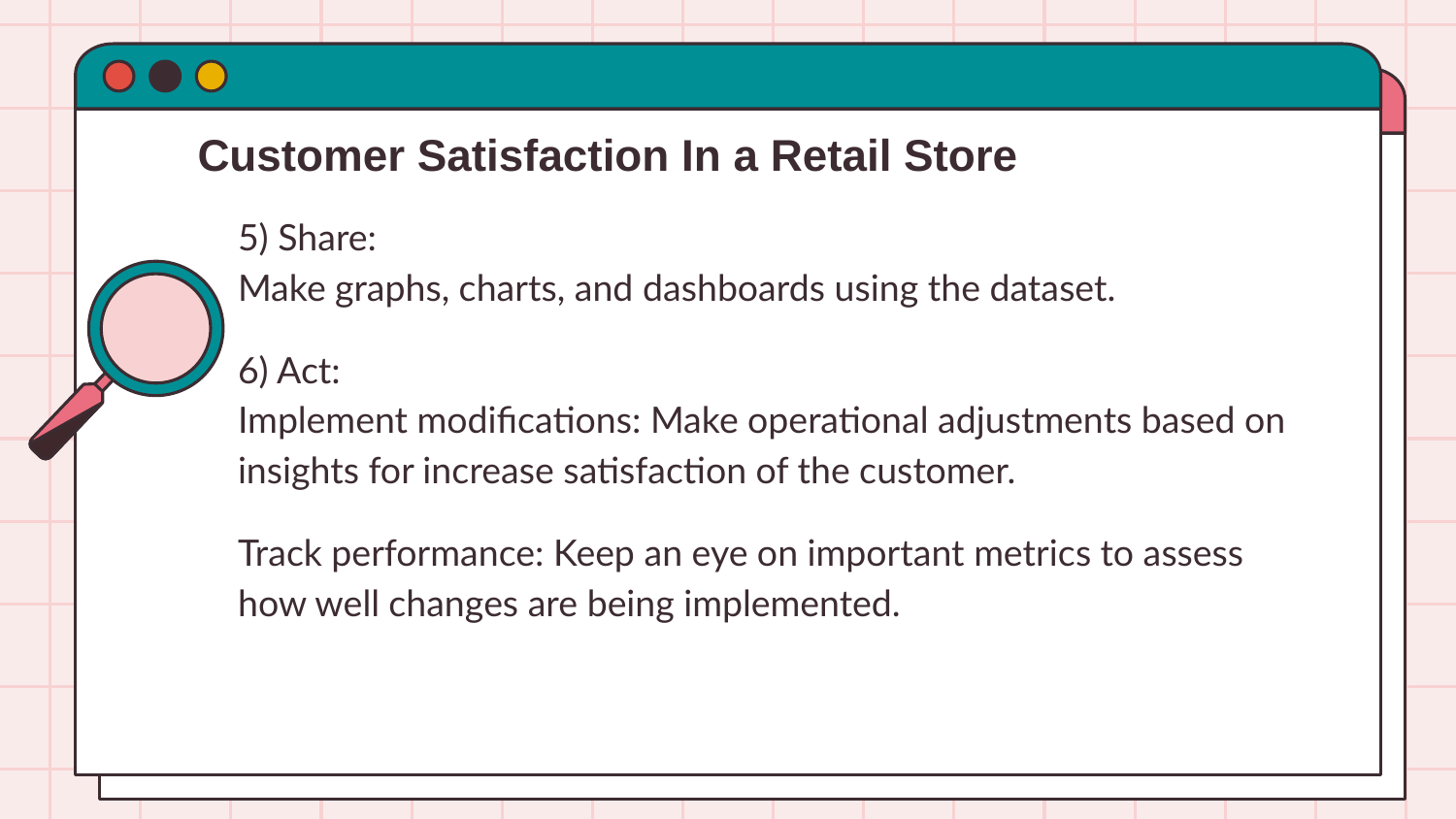

# Customer Satisfaction In a Retail Store

5) Share:
Make graphs, charts, and dashboards using the dataset.
6) Act:
Implement modifications: Make operational adjustments based on insights for increase satisfaction of the customer.
Track performance: Keep an eye on important metrics to assess how well changes are being implemented.